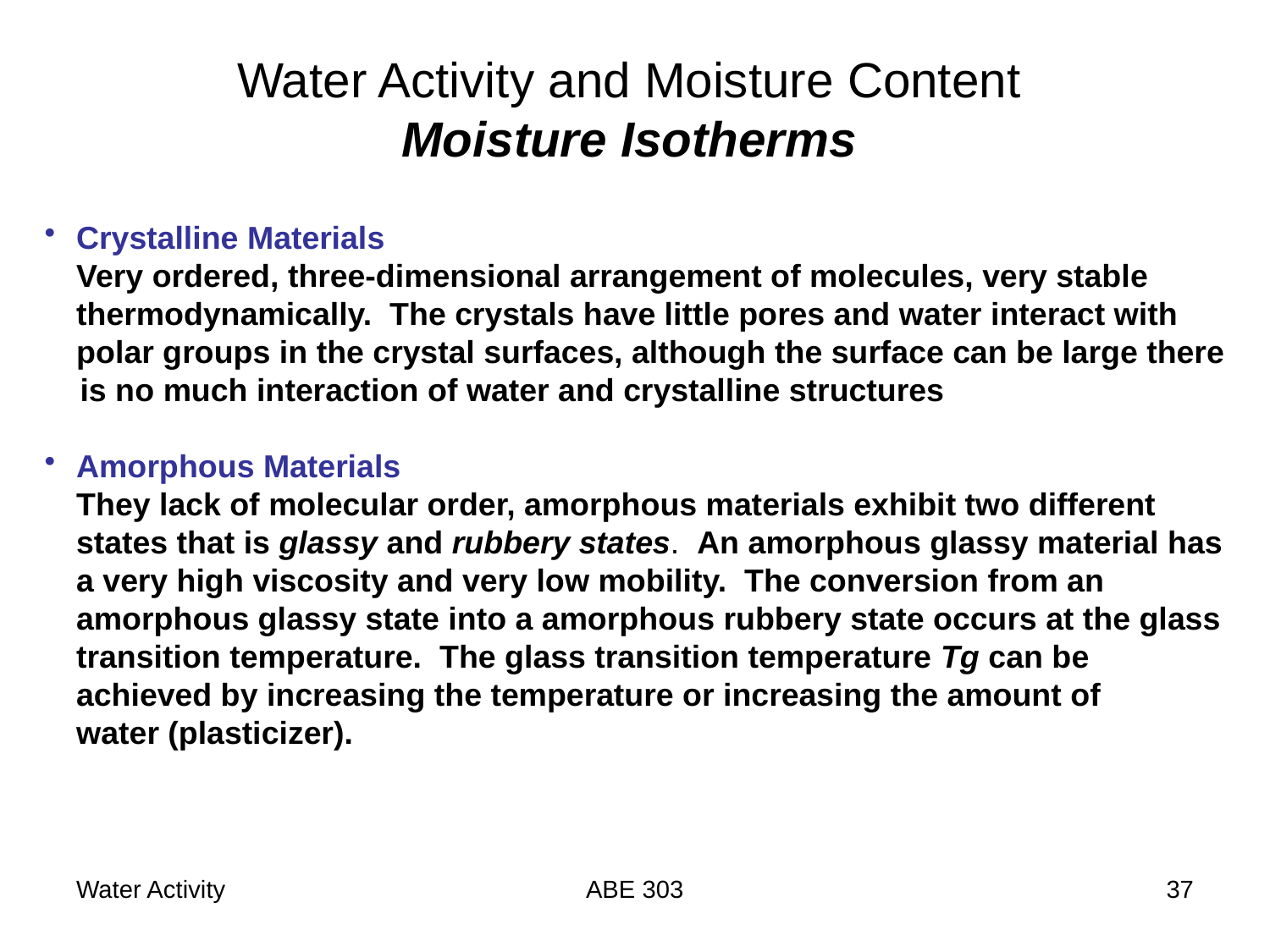

Water Activity and Moisture Content
Moisture Isotherms
Crystalline Materials
	Very ordered, three-dimensional arrangement of molecules, very stable
	thermodynamically.  The crystals have little pores and water interact with
	polar groups in the crystal surfaces, although the surface can be large there
    is no much interaction of water and crystalline structures

Amorphous Materials
	They lack of molecular order, amorphous materials exhibit two different
	states that is glassy and rubbery states.  An amorphous glassy material has
	a very high viscosity and very low mobility.  The conversion from an
	amorphous glassy state into a amorphous rubbery state occurs at the glass
	transition temperature.  The glass transition temperature Tg can be
	achieved by increasing the temperature or increasing the amount of
	water (plasticizer).
Water Activity
ABE 303
37